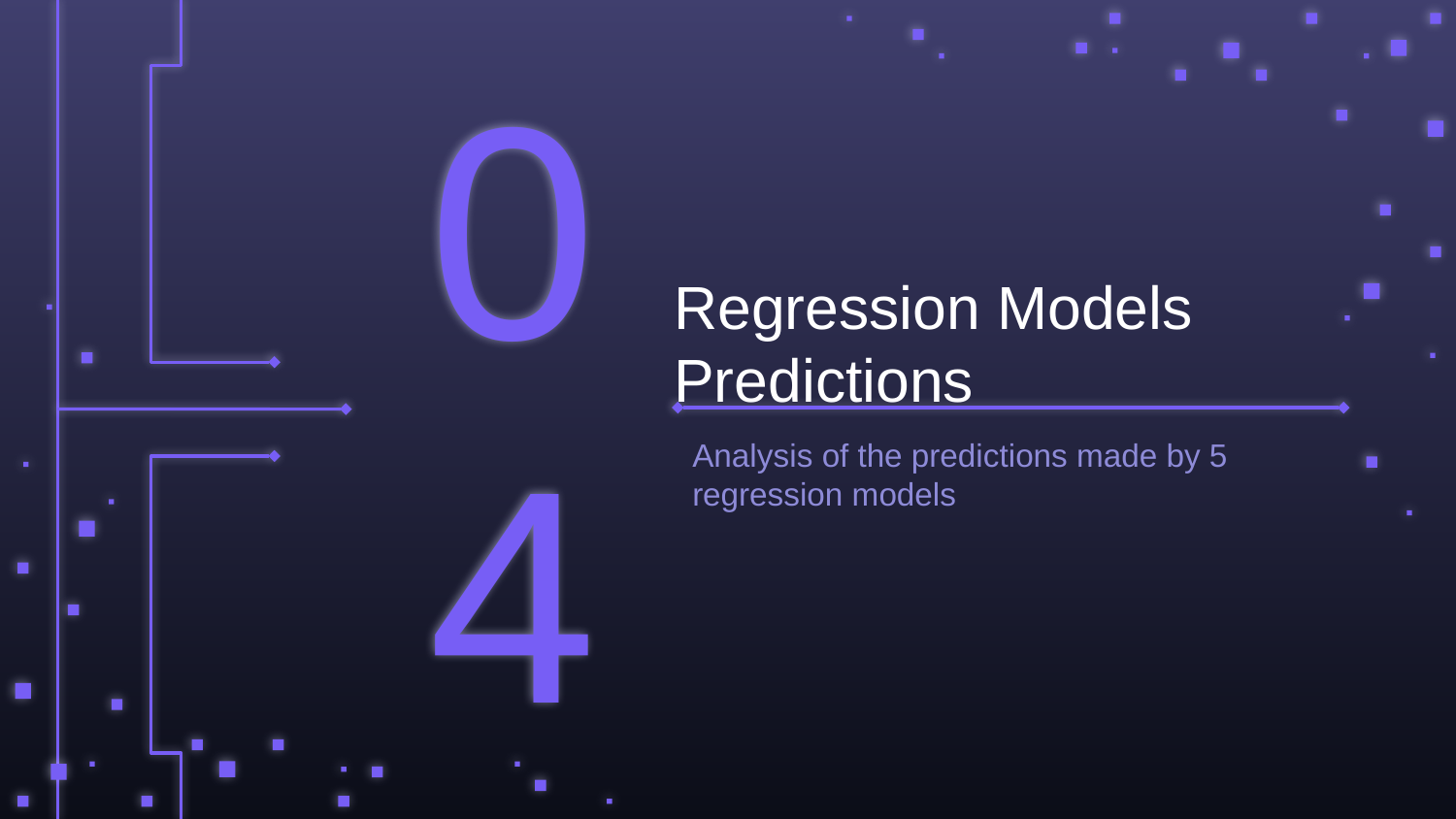

# Regression Models Predictions
04
Analysis of the predictions made by 5 regression models